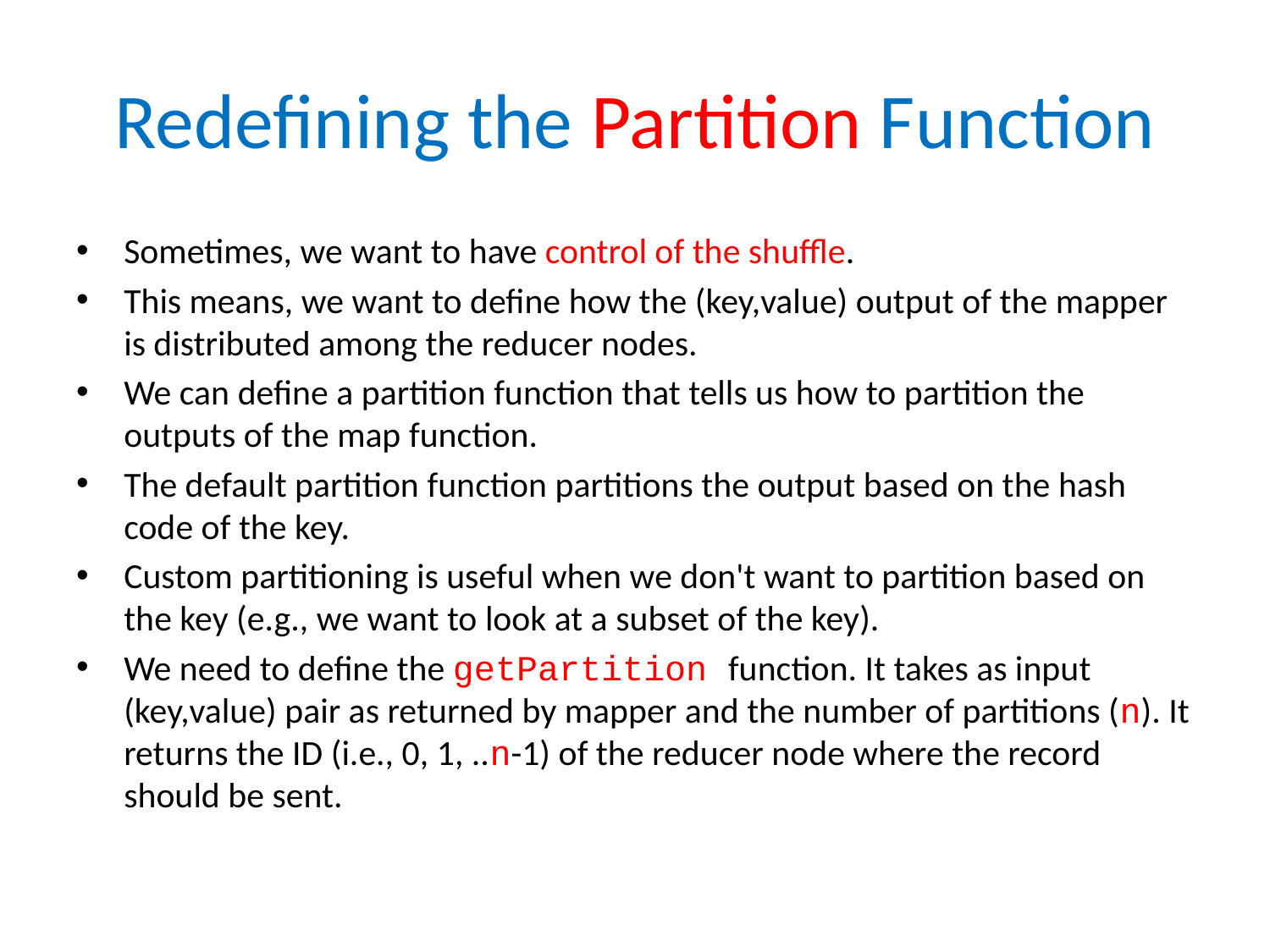

# Redefining the Partition Function
Sometimes, we want to have control of the shuffle.
This means, we want to define how the (key,value) output of the mapper is distributed among the reducer nodes.
We can define a partition function that tells us how to partition the outputs of the map function.
The default partition function partitions the output based on the hash code of the key.
Custom partitioning is useful when we don't want to partition based on the key (e.g., we want to look at a subset of the key).
We need to define the getPartition function. It takes as input (key,value) pair as returned by mapper and the number of partitions (n). It returns the ID (i.e., 0, 1, ..n-1) of the reducer node where the record should be sent.